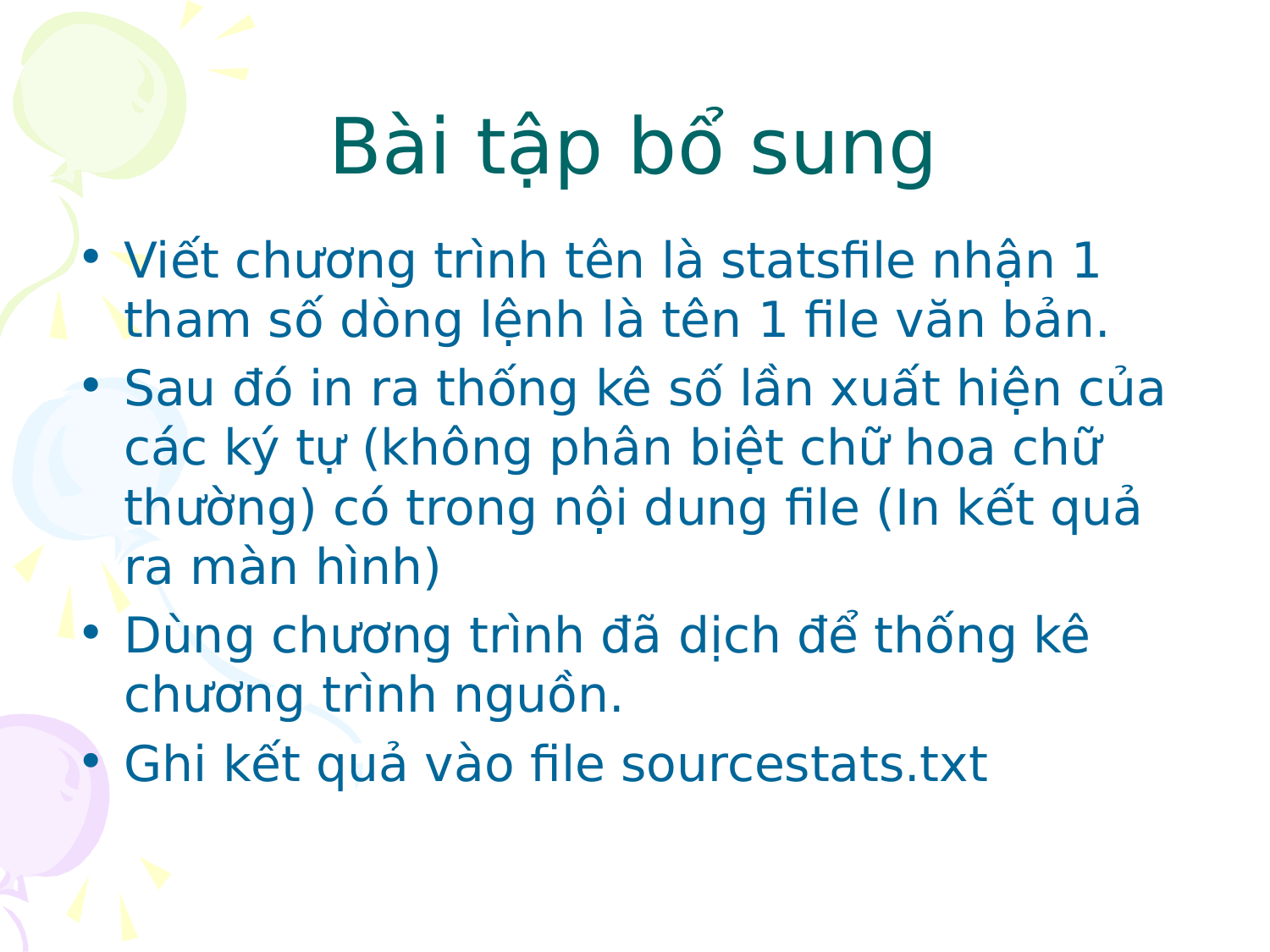

# Bài tập bổ sung
Viết chương trình tên là statsfile nhận 1 tham số dòng lệnh là tên 1 file văn bản.
Sau đó in ra thống kê số lần xuất hiện của các ký tự (không phân biệt chữ hoa chữ thường) có trong nội dung file (In kết quả ra màn hình)
Dùng chương trình đã dịch để thống kê chương trình nguồn.
Ghi kết quả vào file sourcestats.txt